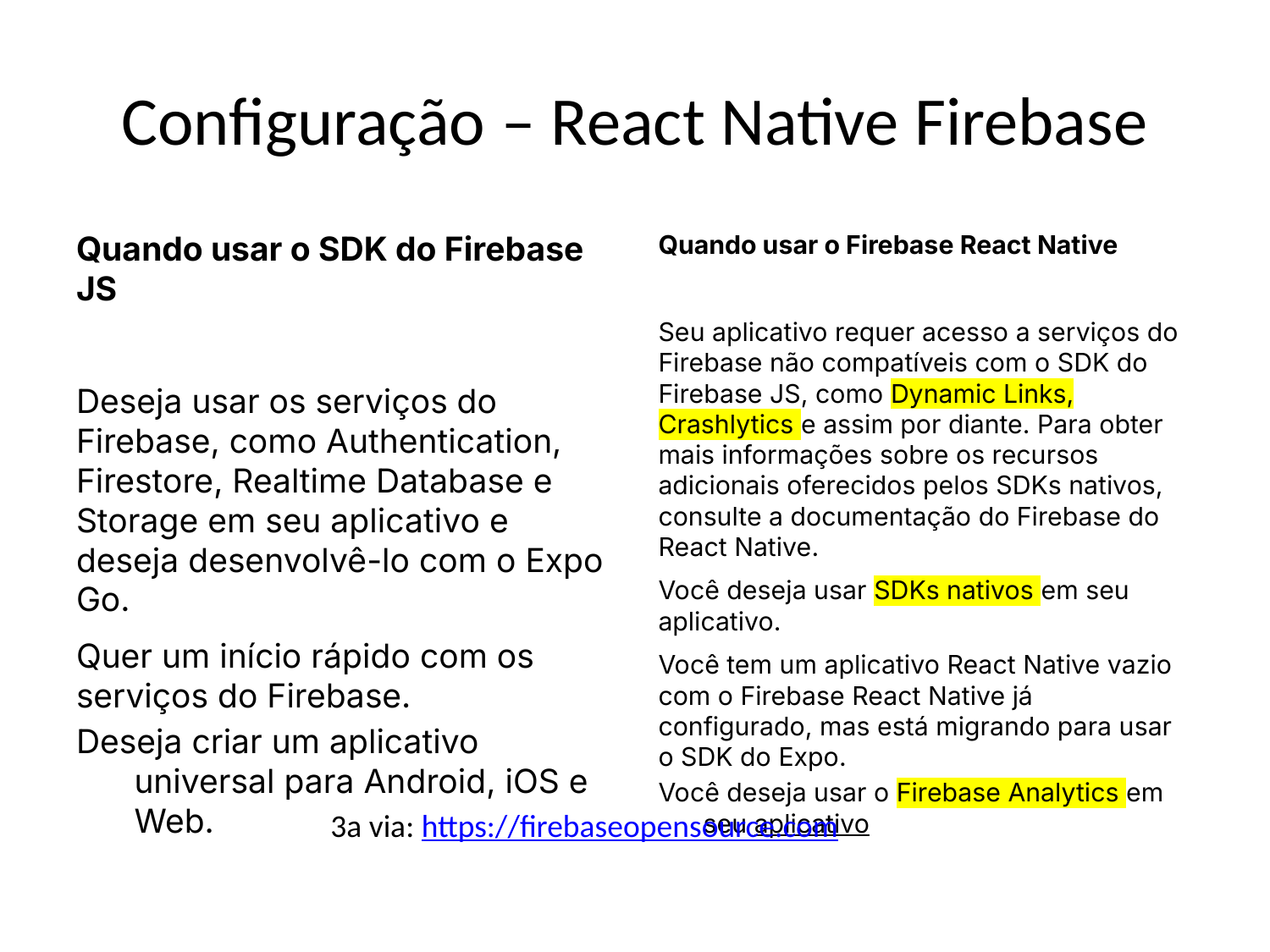

# Configuração – React Native Firebase
Quando usar o SDK do Firebase JS

Deseja usar os serviços do Firebase, como Authentication, Firestore, Realtime Database e Storage em seu aplicativo e deseja desenvolvê-lo com o Expo Go.
Quer um início rápido com os serviços do Firebase.
Deseja criar um aplicativo universal para Android, iOS e Web.
Quando usar o Firebase React Native

Seu aplicativo requer acesso a serviços do Firebase não compatíveis com o SDK do Firebase JS, como Dynamic Links, Crashlytics e assim por diante. Para obter mais informações sobre os recursos adicionais oferecidos pelos SDKs nativos, consulte a documentação do Firebase do React Native.
Você deseja usar SDKs nativos em seu aplicativo.
Você tem um aplicativo React Native vazio com o Firebase React Native já configurado, mas está migrando para usar o SDK do Expo.
Você deseja usar o Firebase Analytics em seu aplicativo
3a via: https://firebaseopensource.com